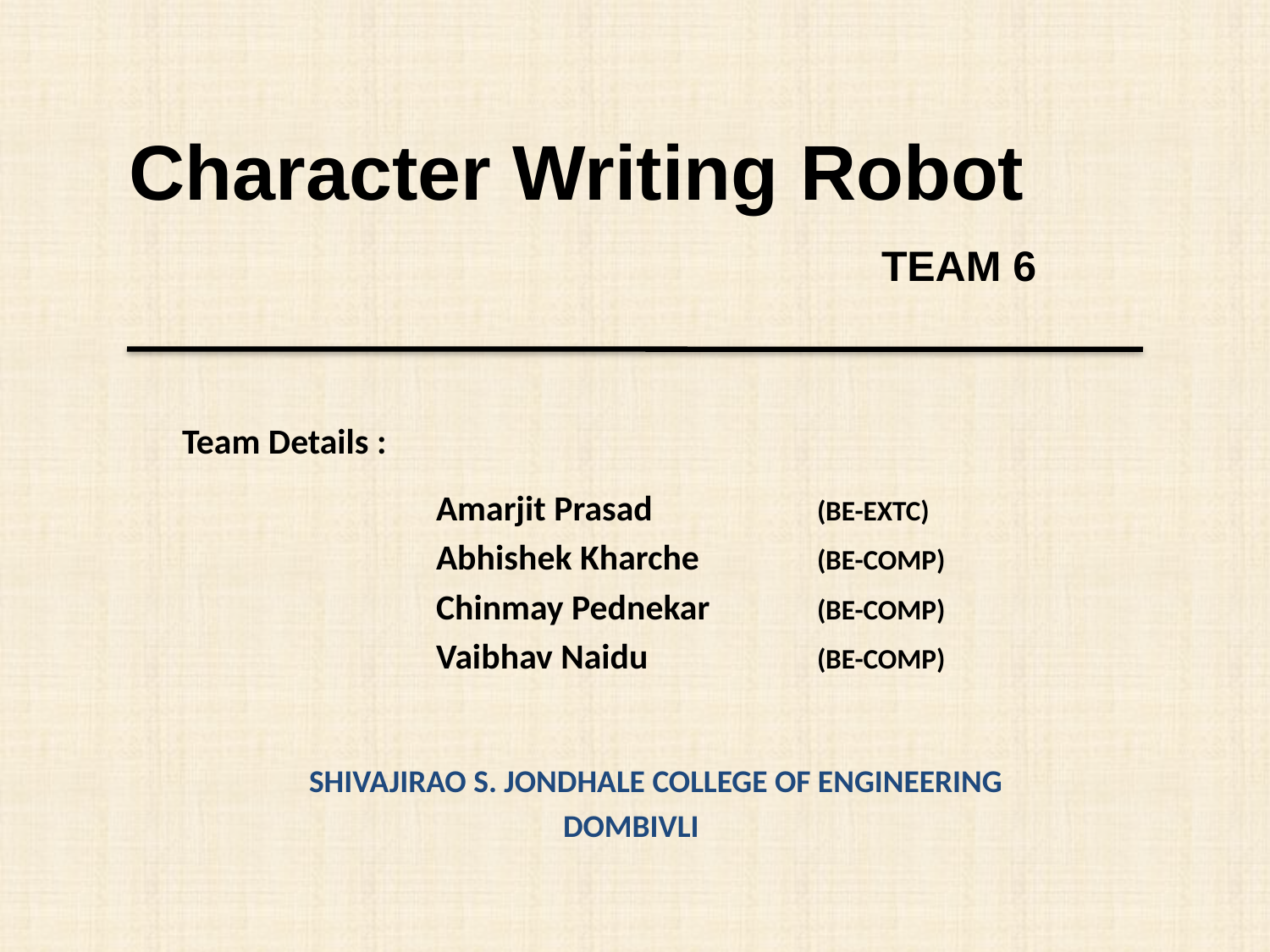

Character Writing Robot
TEAM 6
Team Details :

		Amarjit Prasad 		(BE-EXTC)
		Abhishek Kharche 	(BE-COMP)
		Chinmay Pednekar 	(BE-COMP)
		Vaibhav Naidu 		(BE-COMP)

	SHIVAJIRAO S. JONDHALE COLLEGE OF ENGINEERING
			DOMBIVLI